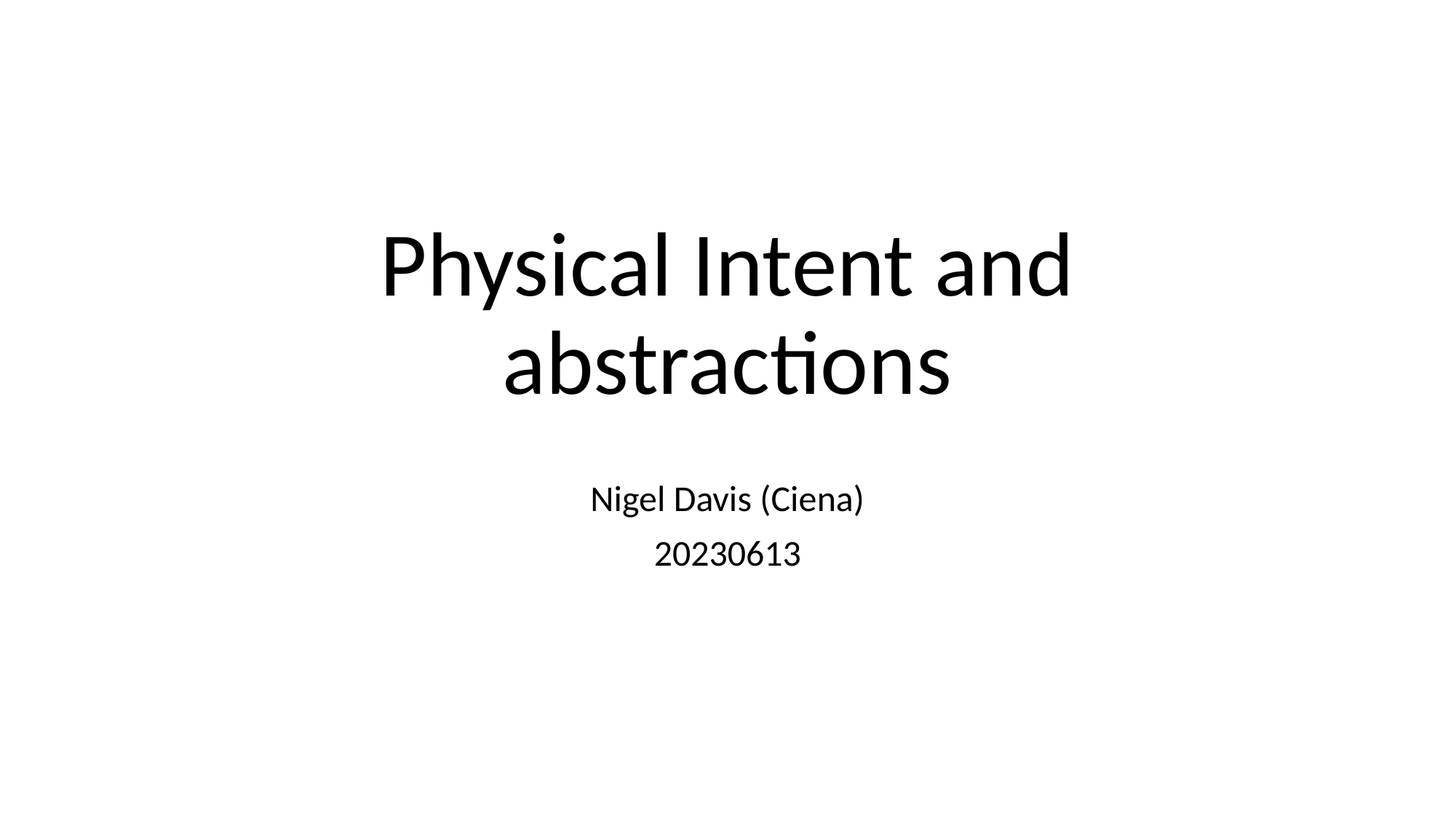

# Physical Intent and abstractions
Nigel Davis (Ciena)
20230613